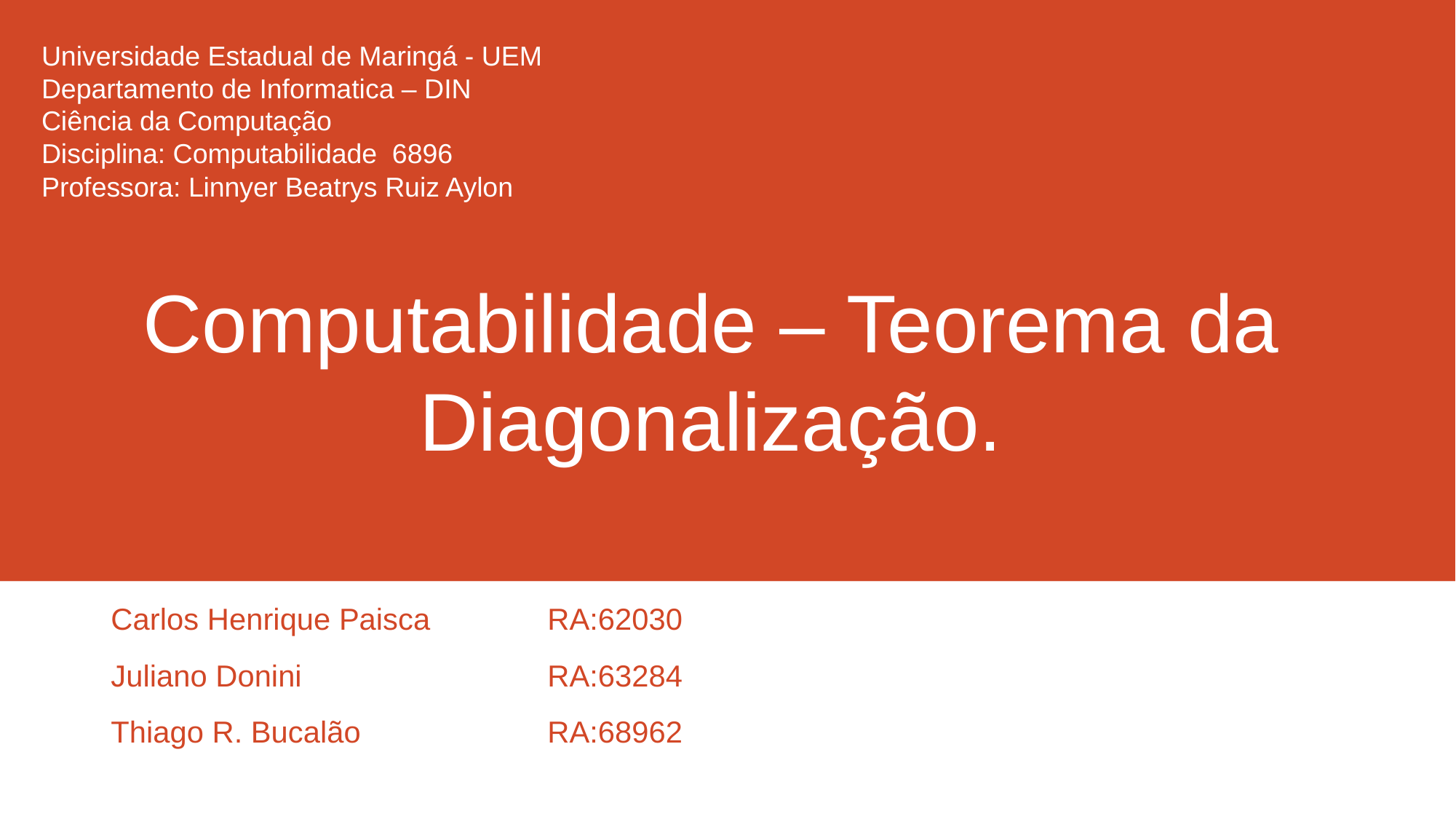

Universidade Estadual de Maringá - UEM
Departamento de Informatica – DIN
Ciência da Computação
Disciplina: Computabilidade  6896
Professora: Linnyer Beatrys Ruiz Aylon
# Computabilidade – Teorema da Diagonalização.
Carlos Henrique Paisca		RA:62030
Juliano Donini			RA:63284
Thiago R. Bucalão		RA:68962